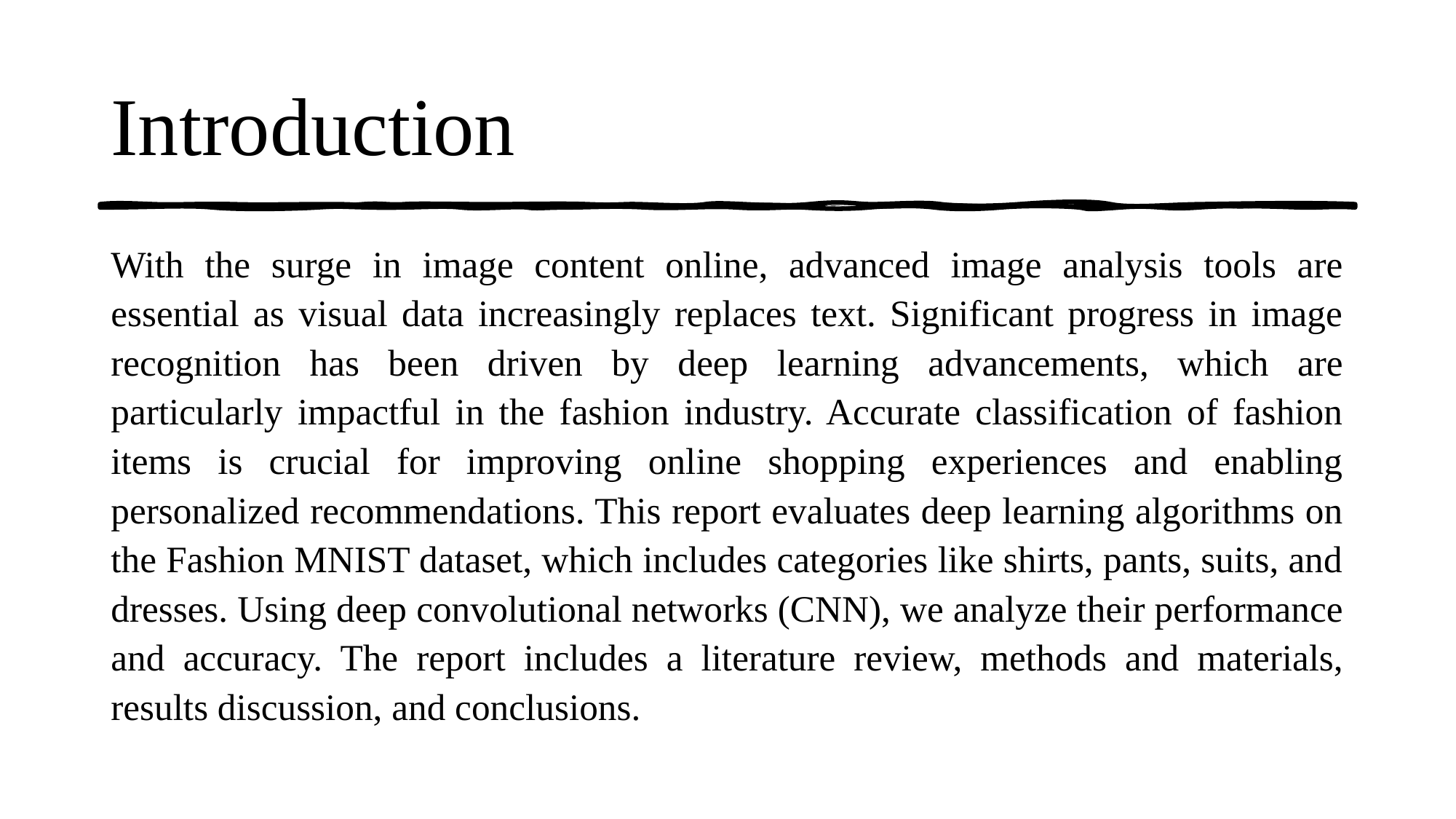

# Introduction
With the surge in image content online, advanced image analysis tools are essential as visual data increasingly replaces text. Significant progress in image recognition has been driven by deep learning advancements, which are particularly impactful in the fashion industry. Accurate classification of fashion items is crucial for improving online shopping experiences and enabling personalized recommendations. This report evaluates deep learning algorithms on the Fashion MNIST dataset, which includes categories like shirts, pants, suits, and dresses. Using deep convolutional networks (CNN), we analyze their performance and accuracy. The report includes a literature review, methods and materials, results discussion, and conclusions.